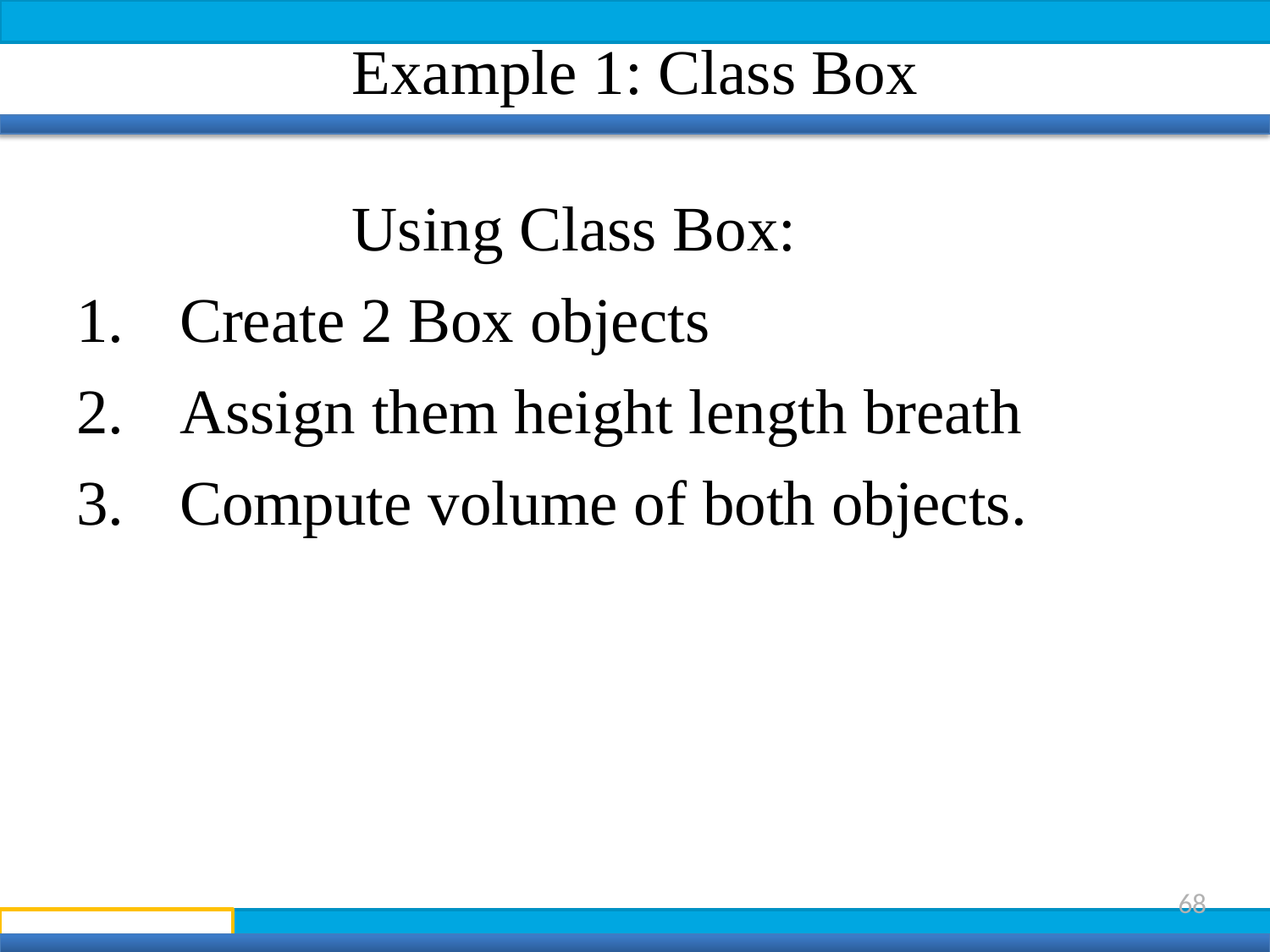

Example 1: Class Box

Using Class Box:
Create 2 Box objects
Assign them height length breath
Compute volume of both objects.

68